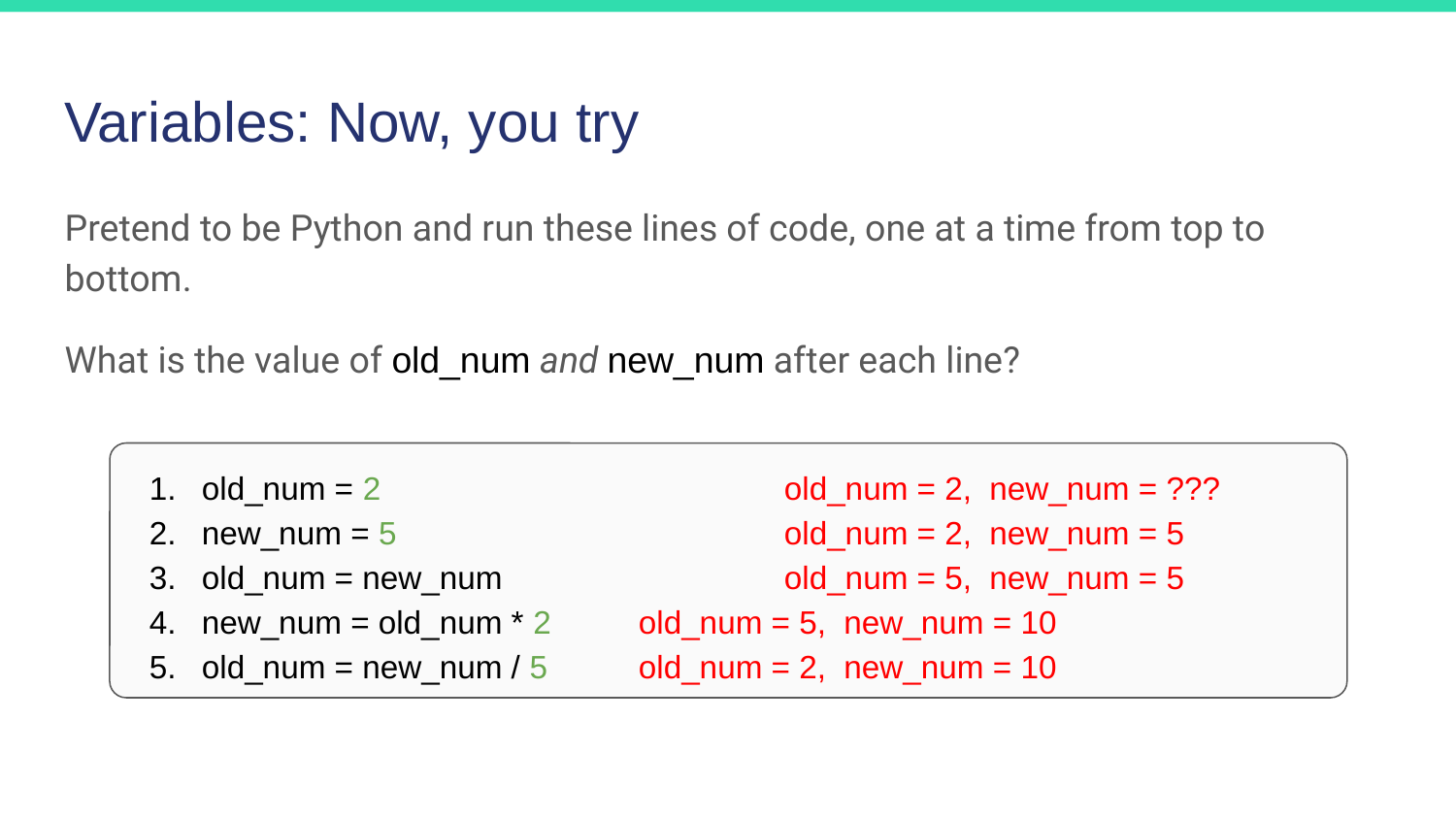

# Variables: Now, you try
Pretend to be Python and run these lines of code, one at a time from top to bottom.
What is the value of old_num and new_num after each line?
old_num = 2			old_num = 2,  new_num = ???
new_num = 5			old_num = 2,  new_num = 5
old_num = new_num		old_num = 5,  new_num = 5
new_num = old_num * 2	old_num = 5,  new_num = 10
old_num = new_num / 5	old_num = 2,  new_num = 10